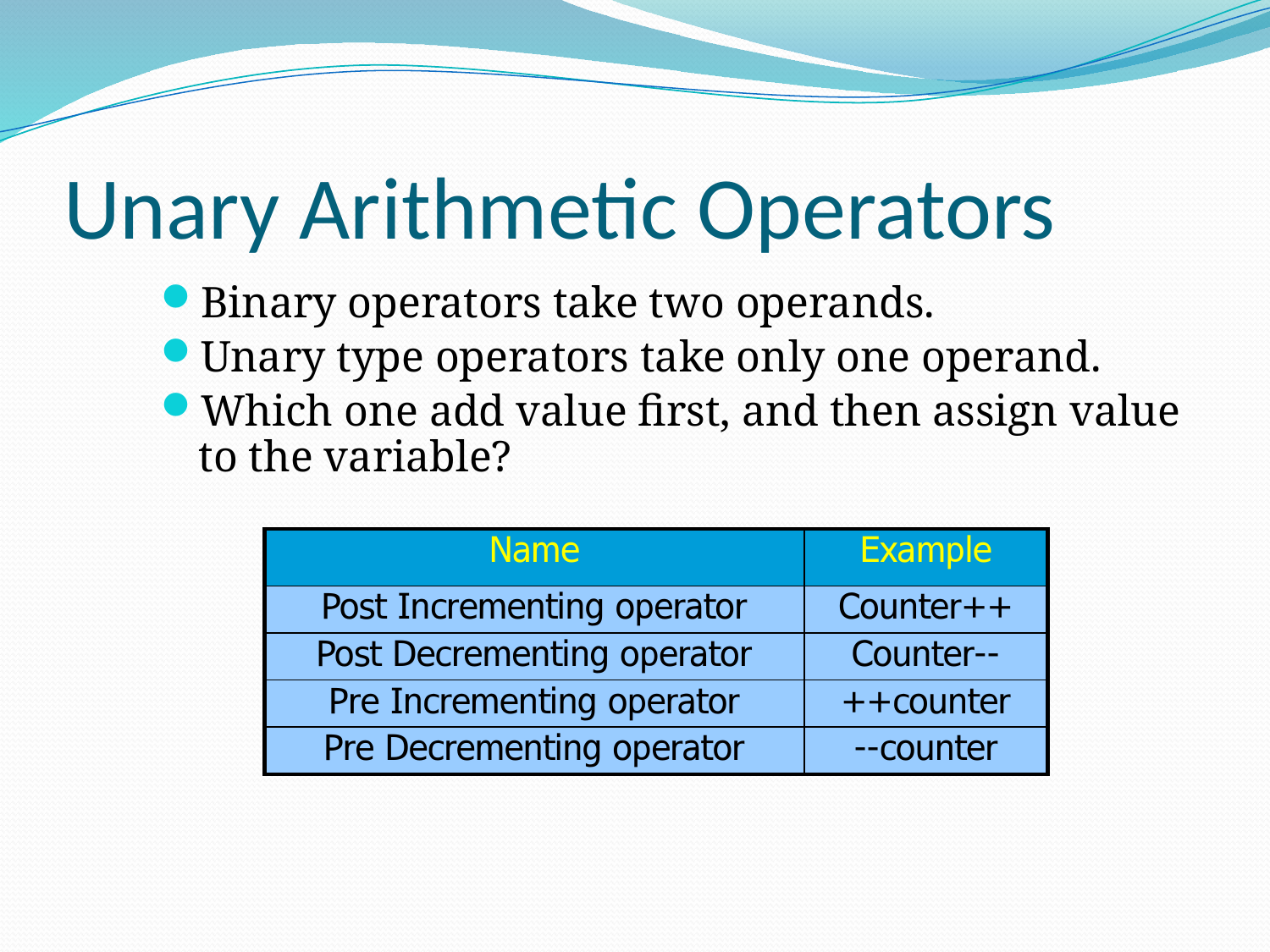

# Unary Arithmetic Operators
Binary operators take two operands.
Unary type operators take only one operand.
Which one add value first, and then assign value to the variable?
| Name | Example |
| --- | --- |
| Post Incrementing operator | Counter++ |
| Post Decrementing operator | Counter-- |
| Pre Incrementing operator | ++counter |
| Pre Decrementing operator | --counter |